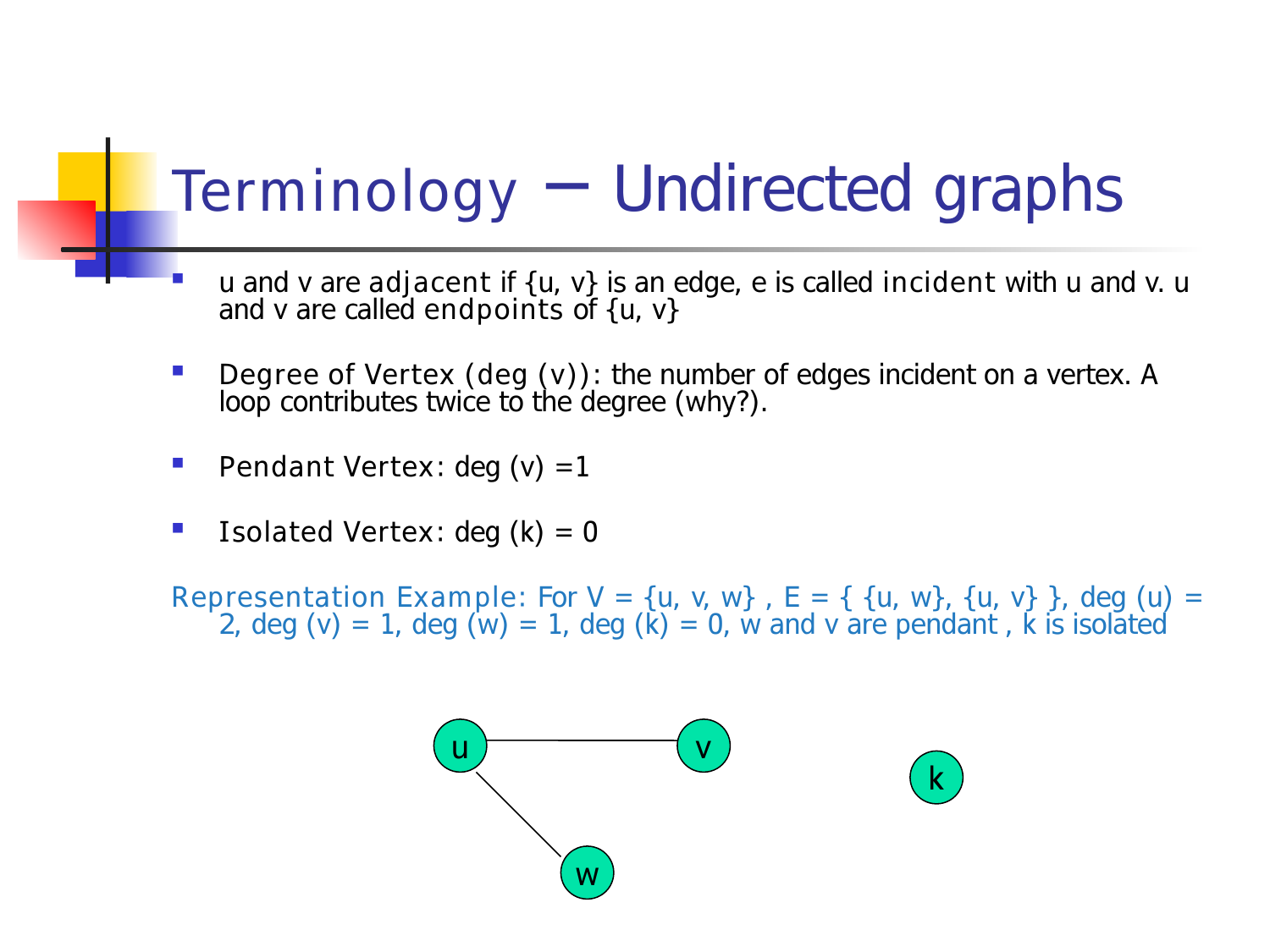

# Terminology – Undirected graphs
u and v are adjacent if {u, v} is an edge, e is called incident with u and v. u and v are called endpoints of {u, v}

Degree of Vertex (deg (v)): the number of edges incident on a vertex. A loop contributes twice to the degree (why?).

Pendant Vertex: deg (v) =1

Isolated Vertex: deg (k) = 0

Representation Example: For V = {u, v, w} , E = { {u, w}, {u, v} }, deg (u) = 2, deg (v) = 1, deg (w) = 1, deg (k) = 0, w and v are pendant , k is isolated
u
v

k

w